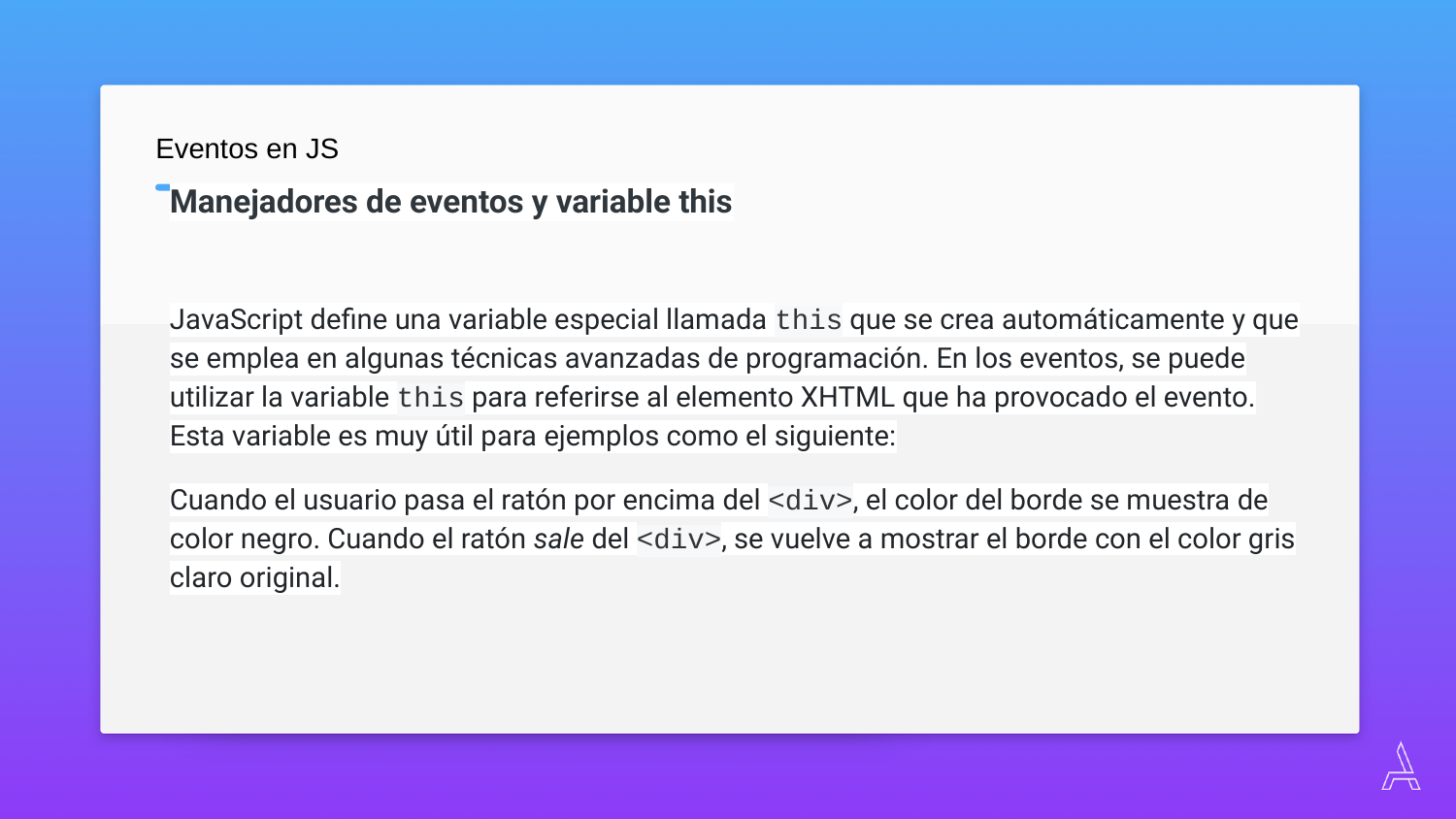

Eventos en JS

Manejadores de eventos y variable this

JavaScript define una variable especial llamada this que se crea automáticamente y que se emplea en algunas técnicas avanzadas de programación. En los eventos, se puede utilizar la variable this para referirse al elemento XHTML que ha provocado el evento. Esta variable es muy útil para ejemplos como el siguiente:
Cuando el usuario pasa el ratón por encima del <div>, el color del borde se muestra de color negro. Cuando el ratón sale del <div>, se vuelve a mostrar el borde con el color gris claro original.